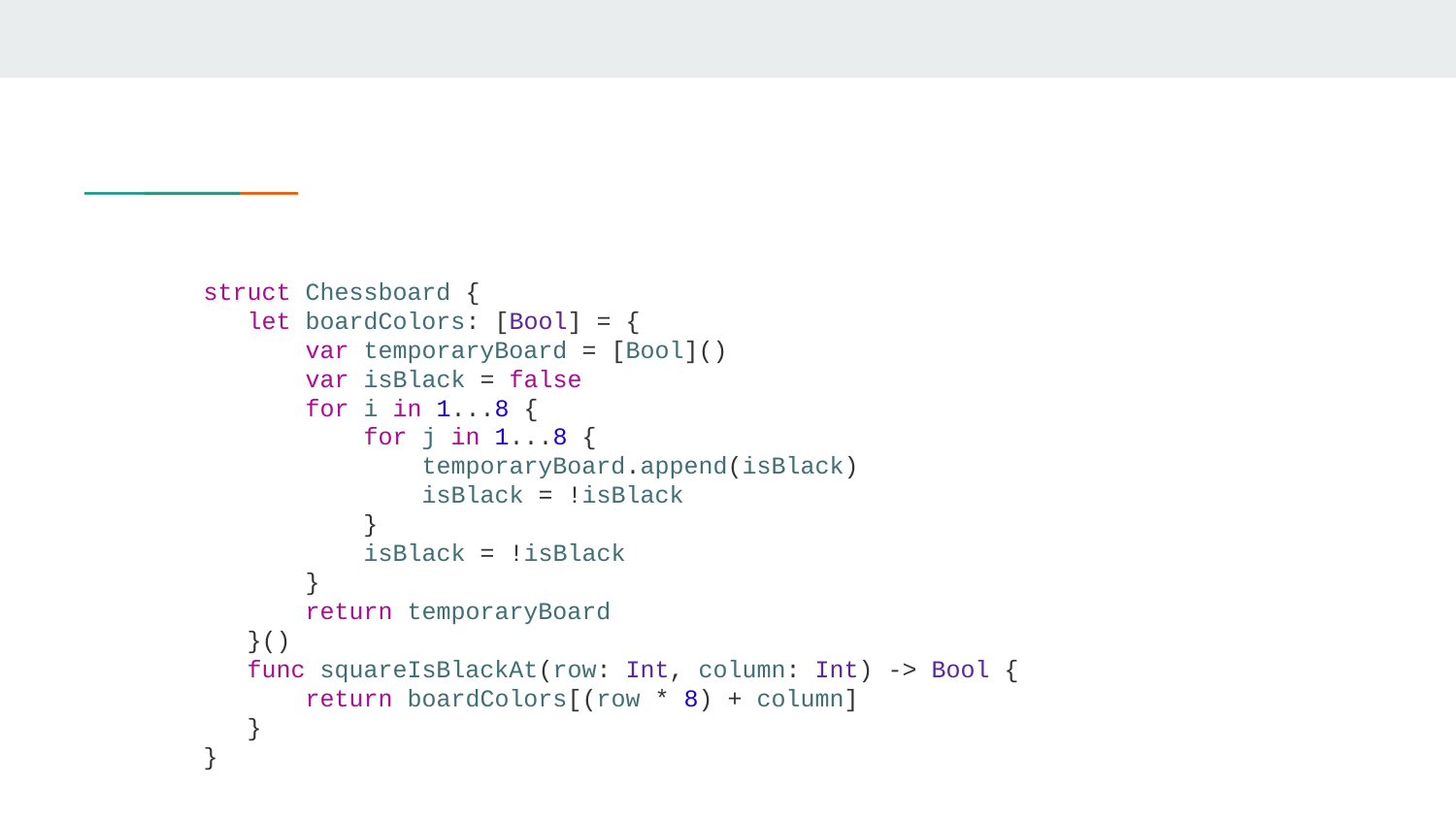

#
struct Chessboard {
   let boardColors: [Bool] = {
       var temporaryBoard = [Bool]()
       var isBlack = false
       for i in 1...8 {
           for j in 1...8 {
               temporaryBoard.append(isBlack)
               isBlack = !isBlack
           }
           isBlack = !isBlack
       }
       return temporaryBoard
   }()
   func squareIsBlackAt(row: Int, column: Int) -> Bool {
       return boardColors[(row * 8) + column]
   }
}